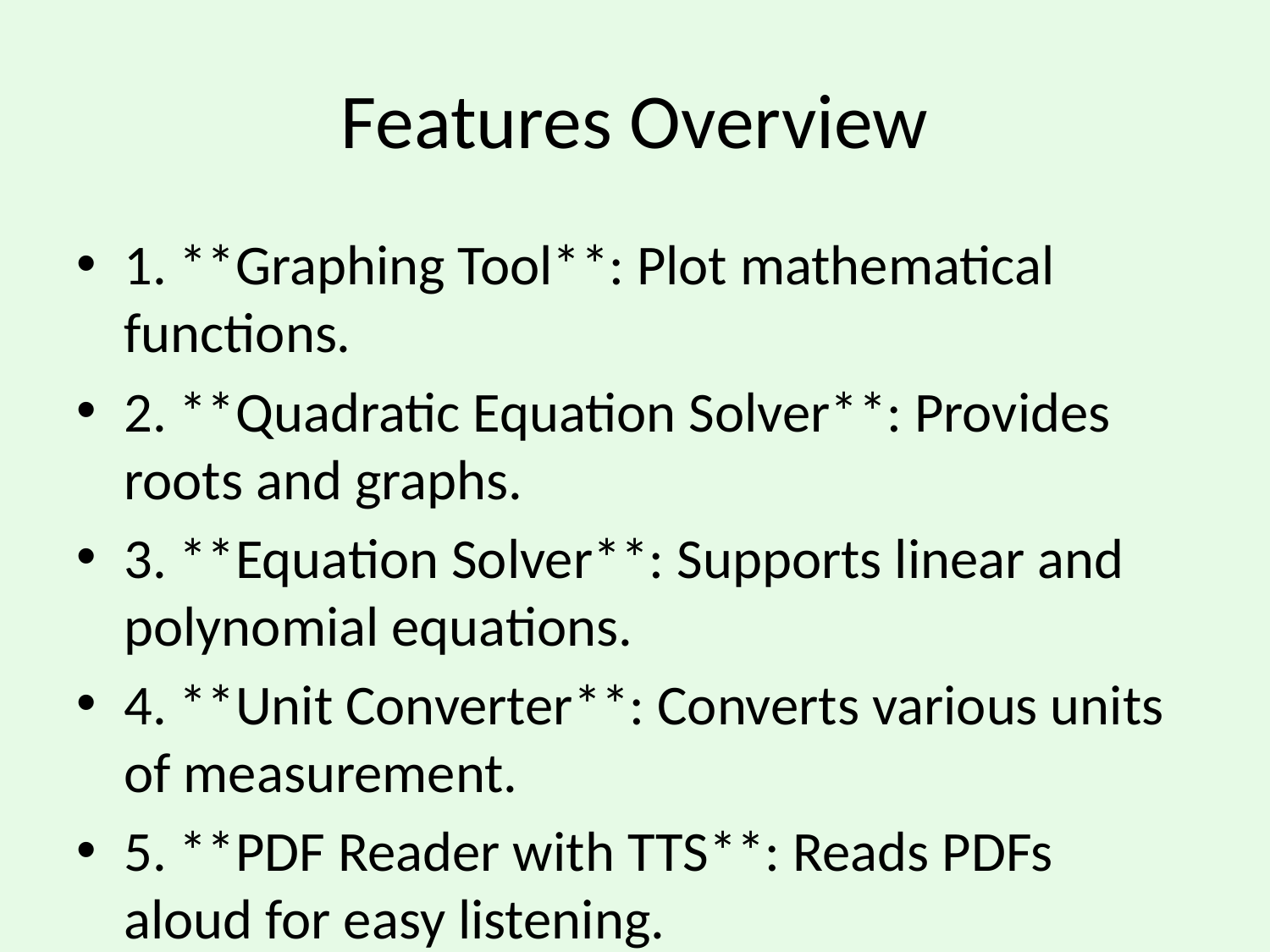

# Features Overview
1. **Graphing Tool**: Plot mathematical functions.
2. **Quadratic Equation Solver**: Provides roots and graphs.
3. **Equation Solver**: Supports linear and polynomial equations.
4. **Unit Converter**: Converts various units of measurement.
5. **PDF Reader with TTS**: Reads PDFs aloud for easy listening.
6. **Scientific Calculator**: Handles complex mathematical calculations.
7. **Mathematical Tools**: Includes geometry, trigonometry, etc.
8. **Grade Calculator**: Calculates predicted grades based on scores.
9. **Exam Anxiety Remover**: Offers relaxation exercises.
10. **Text-to-Handwriting Converter**: Creates handwritten-style notes.
11. **Career Exploration**: Suggests careers based on skills.
12. **Scholarship Finder**: Helps find available scholarships.
13. **To-Do List (Firebase Integration)**: Tracks tasks in real-time.